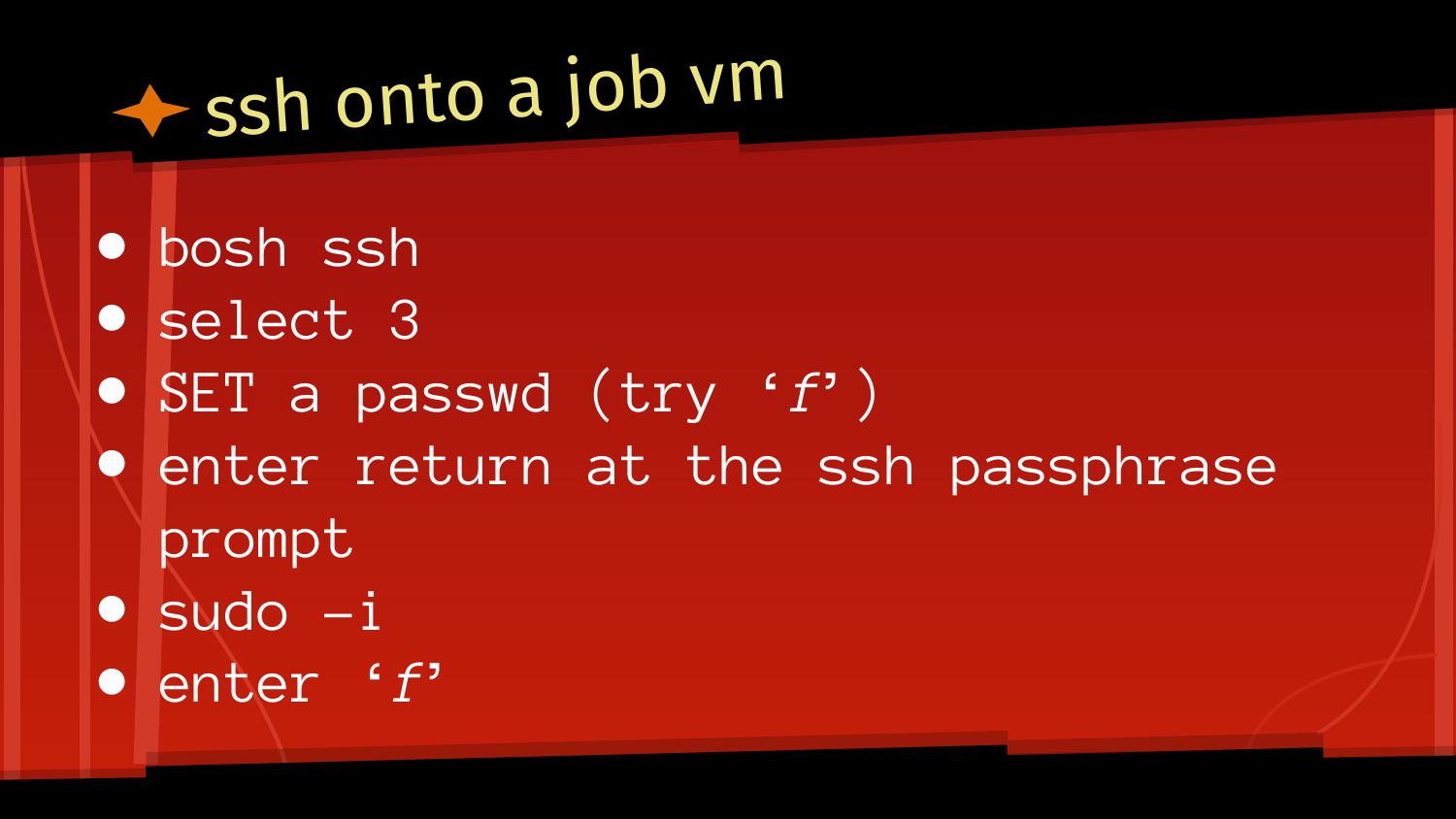

# ssh onto a job vm
bosh ssh
select 3
SET a passwd (try ‘f’)
enter return at the ssh passphrase prompt
sudo -i
enter ‘f’